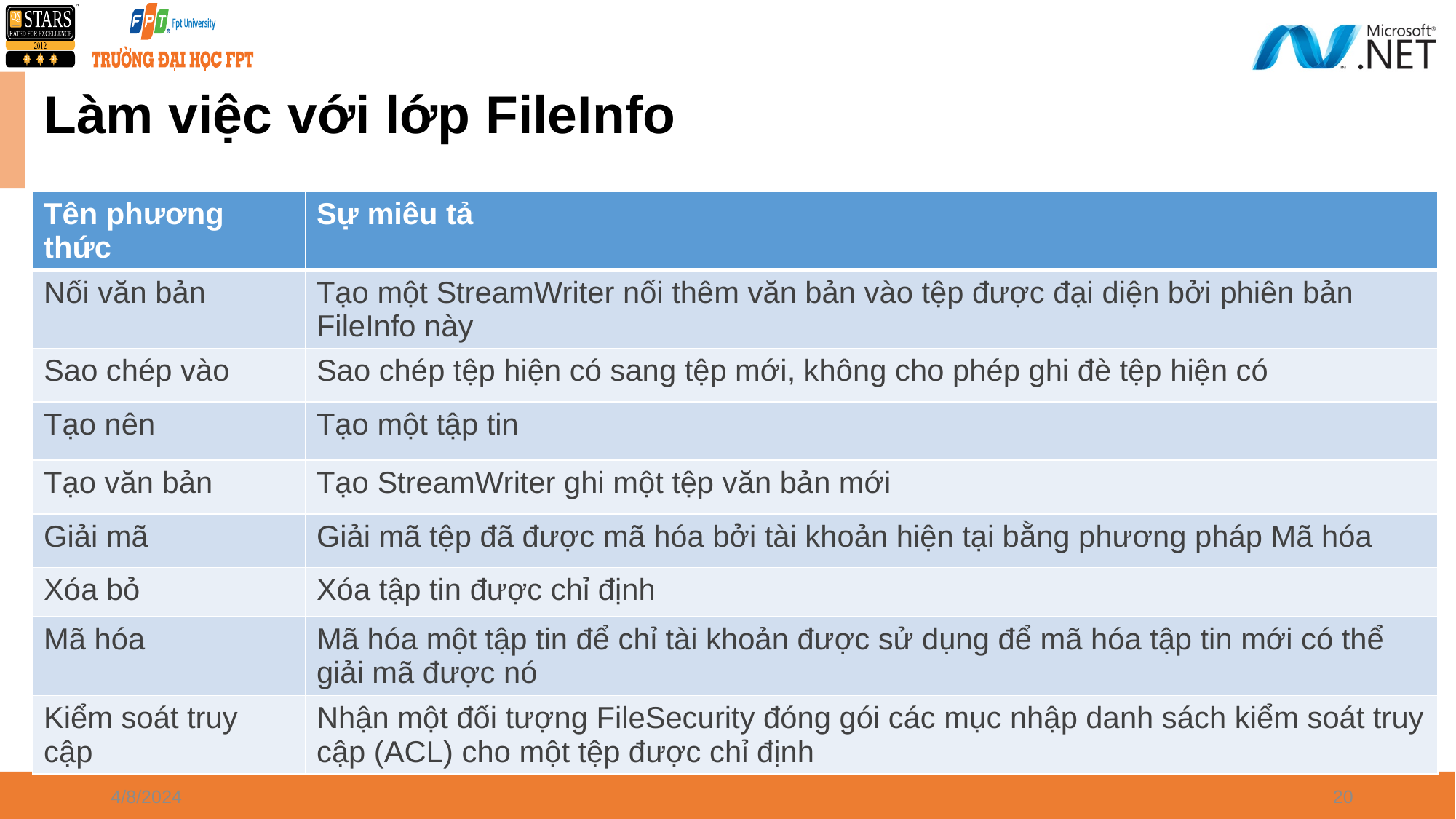

# Làm việc với lớp FileInfo
| Tên phương thức | Sự miêu tả |
| --- | --- |
| Nối văn bản | Tạo một StreamWriter nối thêm văn bản vào tệp được đại diện bởi phiên bản FileInfo này |
| Sao chép vào | Sao chép tệp hiện có sang tệp mới, không cho phép ghi đè tệp hiện có |
| Tạo nên | Tạo một tập tin |
| Tạo văn bản | Tạo StreamWriter ghi một tệp văn bản mới |
| Giải mã | Giải mã tệp đã được mã hóa bởi tài khoản hiện tại bằng phương pháp Mã hóa |
| Xóa bỏ | Xóa tập tin được chỉ định |
| Mã hóa | Mã hóa một tập tin để chỉ tài khoản được sử dụng để mã hóa tập tin mới có thể giải mã được nó |
| Kiểm soát truy cập | Nhận một đối tượng FileSecurity đóng gói các mục nhập danh sách kiểm soát truy cập (ACL) cho một tệp được chỉ định |
4/8/2024
20